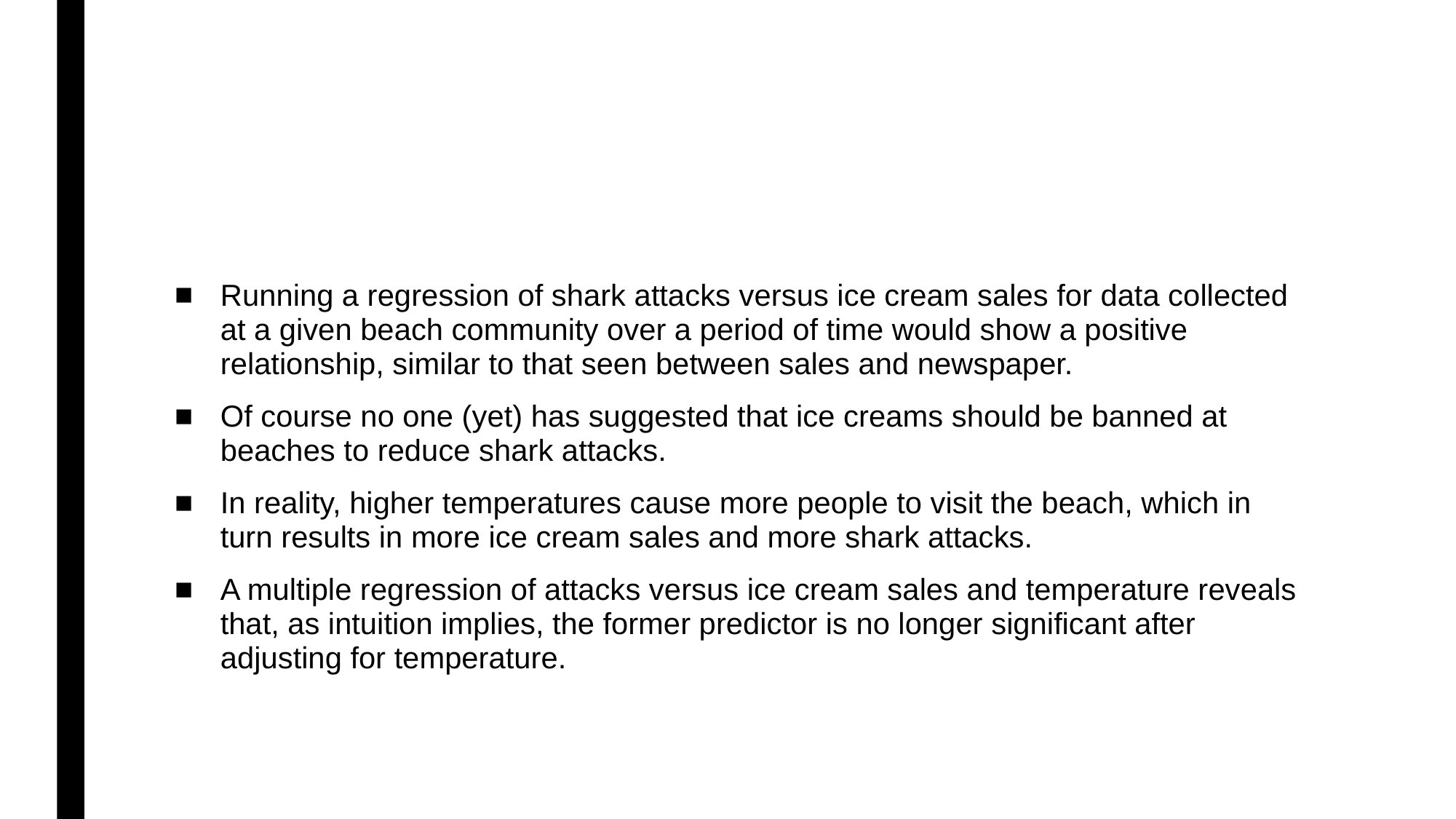

#
Running a regression of shark attacks versus ice cream sales for data collected at a given beach community over a period of time would show a positive  relationship, similar to that seen between sales and newspaper.
Of course no one (yet) has suggested that ice creams should be banned at beaches to reduce shark attacks.
In reality, higher temperatures cause more people to visit the beach, which in turn results in more ice cream sales and more shark attacks.
A multiple regression of attacks versus ice cream sales and temperature reveals that, as intuition implies, the former predictor is no longer significant after adjusting for temperature.